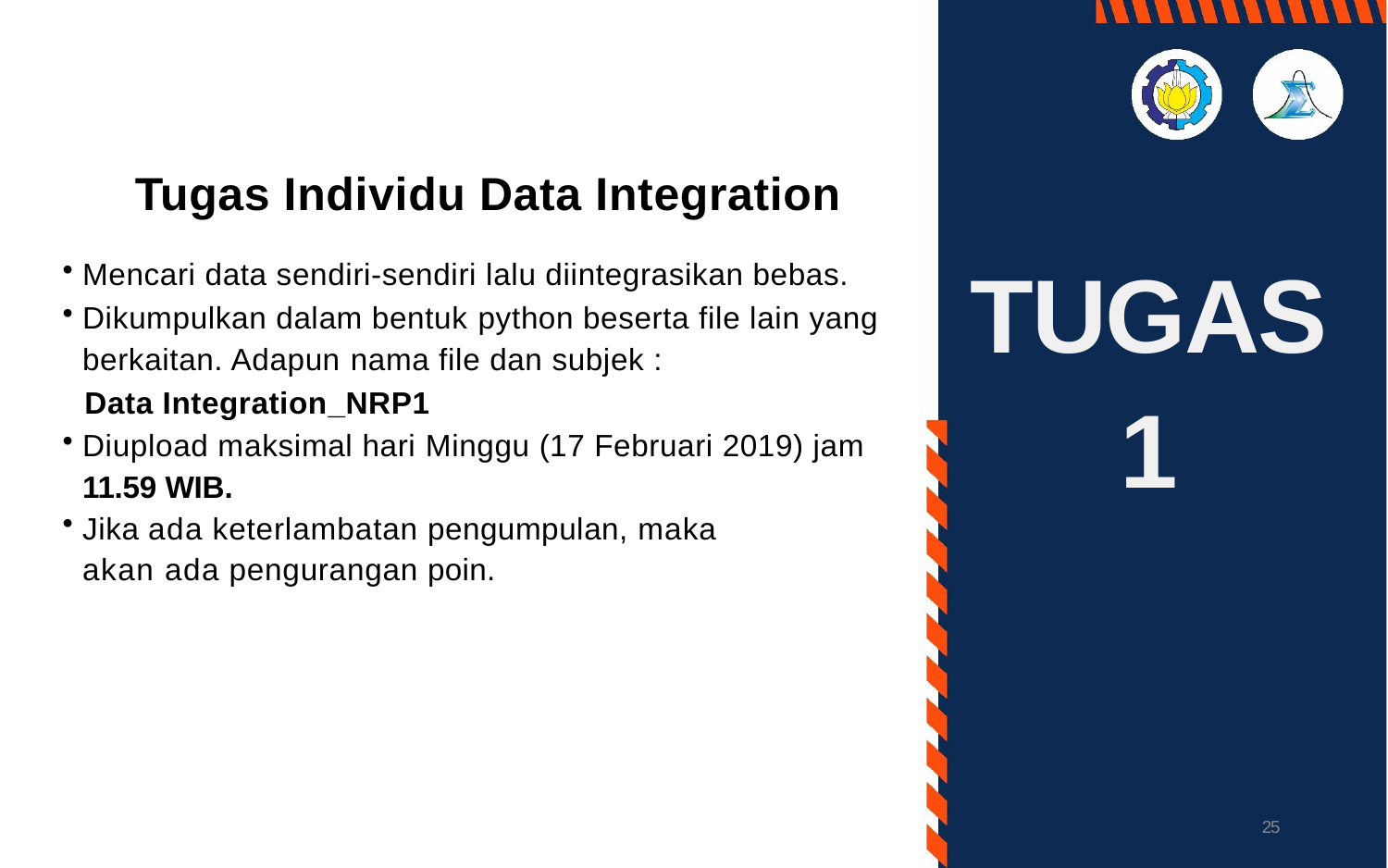

Tugas Individu Data Integration
Mencari data sendiri-sendiri lalu diintegrasikan bebas.
Dikumpulkan dalam bentuk python beserta file lain yang berkaitan. Adapun nama file dan subjek :
	Data Integration_NRP1
Diupload maksimal hari Minggu (17 Februari 2019) jam 11.59 WIB.
Jika ada keterlambatan pengumpulan, maka akan ada pengurangan poin.
TUGAS

1
25